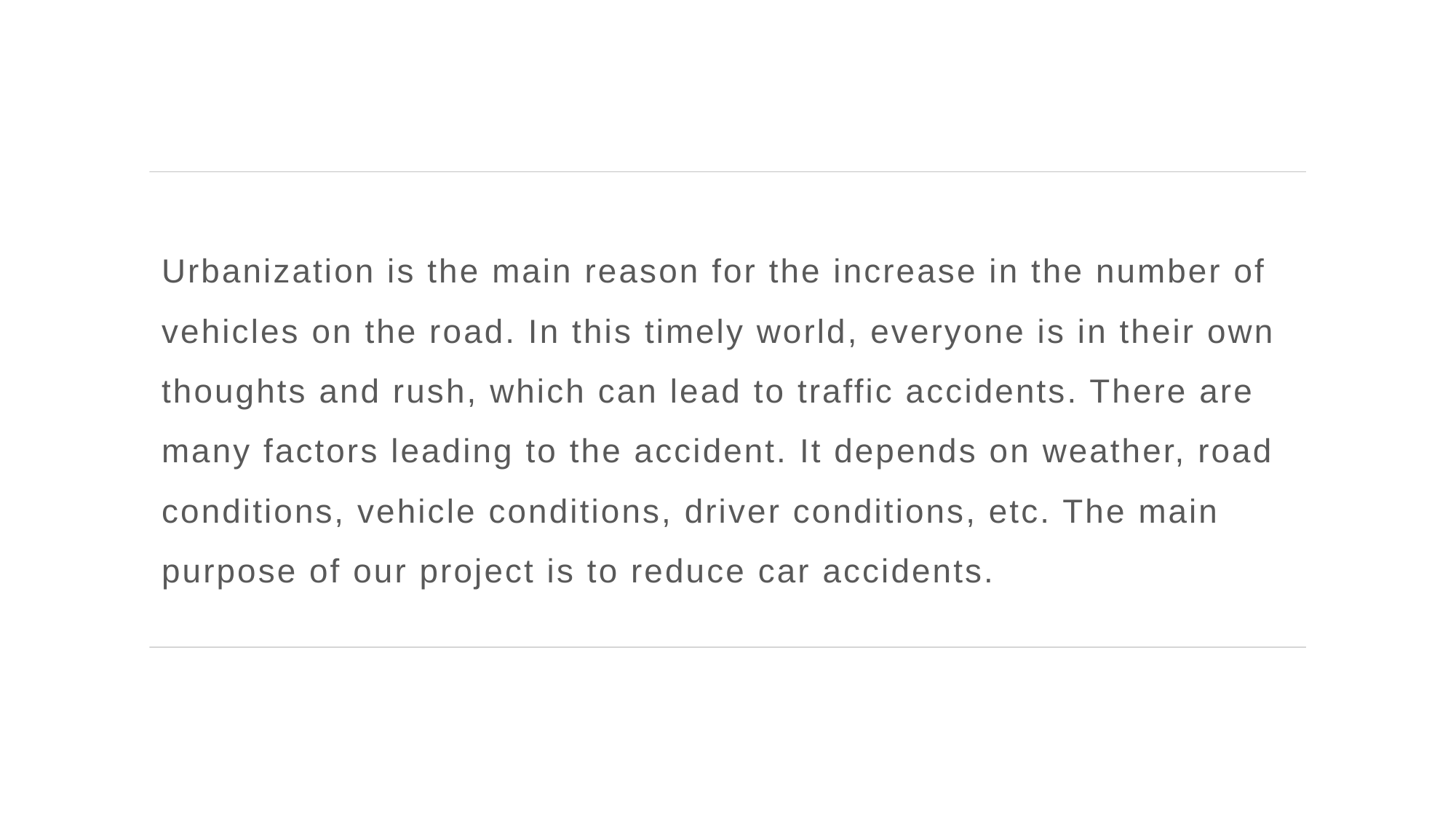

Urbanization is the main reason for the increase in the number of vehicles on the road. In this timely world, everyone is in their own thoughts and rush, which can lead to traffic accidents. There are many factors leading to the accident. It depends on weather, road conditions, vehicle conditions, driver conditions, etc. The main purpose of our project is to reduce car accidents.